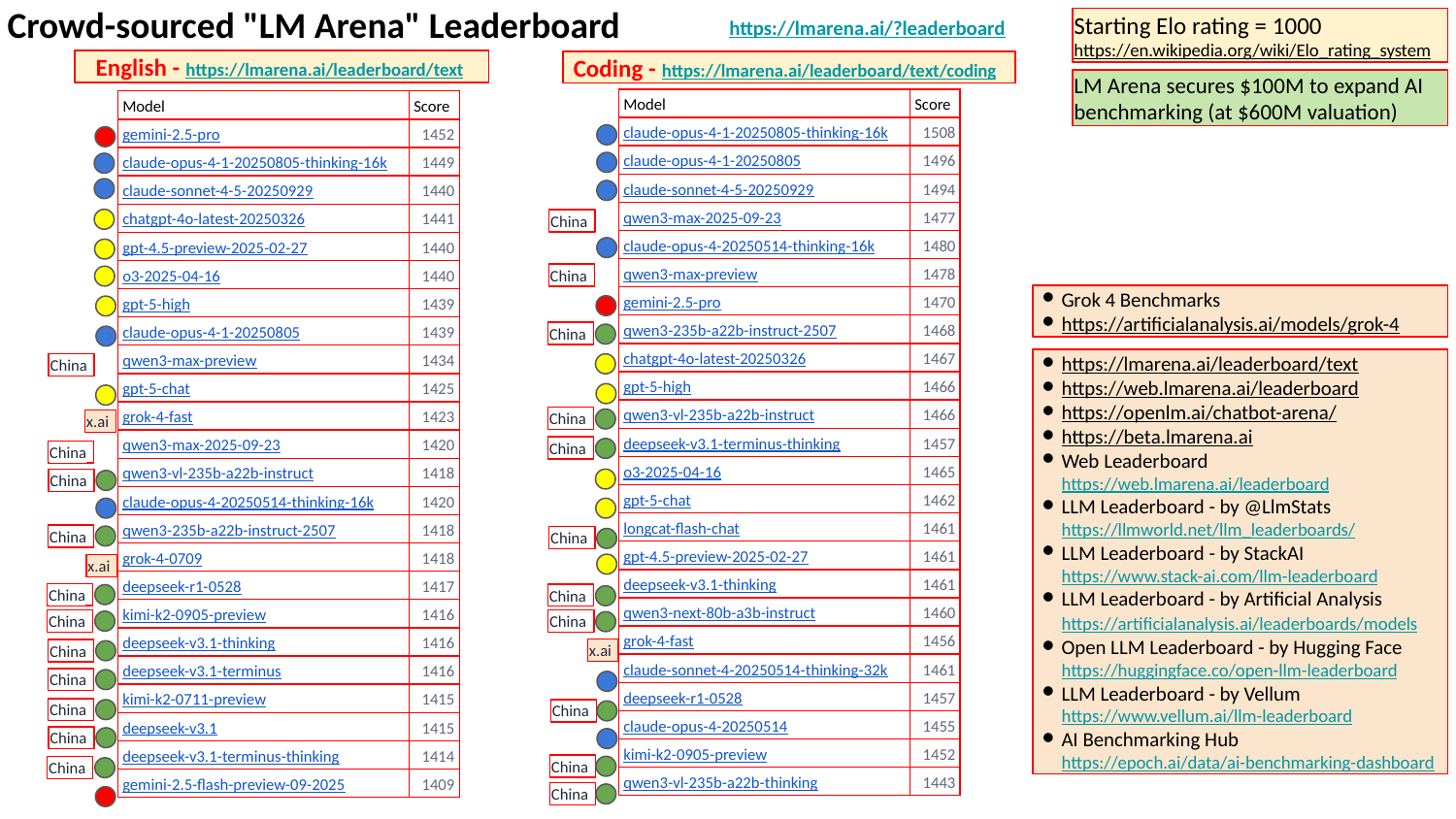

Crowd-sourced "LM Arena" Leaderboard
Starting Elo rating = 1000
https://en.wikipedia.org/wiki/Elo_rating_system
https://lmarena.ai/?leaderboard
English - https://lmarena.ai/leaderboard/text
Coding - https://lmarena.ai/leaderboard/text/coding
LM Arena secures $100M to expand AI benchmarking (at $600M valuation)
| Model | Score |
| --- | --- |
| claude-opus-4-1-20250805-thinking-16k | 1508 |
| claude-opus-4-1-20250805 | 1496 |
| claude-sonnet-4-5-20250929 | 1494 |
| qwen3-max-2025-09-23 | 1477 |
| claude-opus-4-20250514-thinking-16k | 1480 |
| qwen3-max-preview | 1478 |
| gemini-2.5-pro | 1470 |
| qwen3-235b-a22b-instruct-2507 | 1468 |
| chatgpt-4o-latest-20250326 | 1467 |
| gpt-5-high | 1466 |
| qwen3-vl-235b-a22b-instruct | 1466 |
| deepseek-v3.1-terminus-thinking | 1457 |
| o3-2025-04-16 | 1465 |
| gpt-5-chat | 1462 |
| longcat-flash-chat | 1461 |
| gpt-4.5-preview-2025-02-27 | 1461 |
| deepseek-v3.1-thinking | 1461 |
| qwen3-next-80b-a3b-instruct | 1460 |
| grok-4-fast | 1456 |
| claude-sonnet-4-20250514-thinking-32k | 1461 |
| deepseek-r1-0528 | 1457 |
| claude-opus-4-20250514 | 1455 |
| kimi-k2-0905-preview | 1452 |
| qwen3-vl-235b-a22b-thinking | 1443 |
| Model | Score |
| --- | --- |
| gemini-2.5-pro | 1452 |
| claude-opus-4-1-20250805-thinking-16k | 1449 |
| claude-sonnet-4-5-20250929 | 1440 |
| chatgpt-4o-latest-20250326 | 1441 |
| gpt-4.5-preview-2025-02-27 | 1440 |
| o3-2025-04-16 | 1440 |
| gpt-5-high | 1439 |
| claude-opus-4-1-20250805 | 1439 |
| qwen3-max-preview | 1434 |
| gpt-5-chat | 1425 |
| grok-4-fast | 1423 |
| qwen3-max-2025-09-23 | 1420 |
| qwen3-vl-235b-a22b-instruct | 1418 |
| claude-opus-4-20250514-thinking-16k | 1420 |
| qwen3-235b-a22b-instruct-2507 | 1418 |
| grok-4-0709 | 1418 |
| deepseek-r1-0528 | 1417 |
| kimi-k2-0905-preview | 1416 |
| deepseek-v3.1-thinking | 1416 |
| deepseek-v3.1-terminus | 1416 |
| kimi-k2-0711-preview | 1415 |
| deepseek-v3.1 | 1415 |
| deepseek-v3.1-terminus-thinking | 1414 |
| gemini-2.5-flash-preview-09-2025 | 1409 |

China

China

Grok 4 Benchmarks
https://artificialanalysis.ai/models/grok-4

China

https://lmarena.ai/leaderboard/text
https://web.lmarena.ai/leaderboard
https://openlm.ai/chatbot-arena/
https://beta.lmarena.ai
Web Leaderboard
https://web.lmarena.ai/leaderboard
LLM Leaderboard - by @LlmStats
https://llmworld.net/llm_leaderboards/
LLM Leaderboard - by StackAI
https://www.stack-ai.com/llm-leaderboard
LLM Leaderboard - by Artificial Analysis
https://artificialanalysis.ai/leaderboards/models
Open LLM Leaderboard - by Hugging Face
https://huggingface.co/open-llm-leaderboard
LLM Leaderboard - by Vellum
https://www.vellum.ai/llm-leaderboard
AI Benchmarking Hub
https://epoch.ai/data/ai-benchmarking-dashboard
China

China

x.ai
China

China

China

China

China

x.ai
China
China

China
China

x.ai
China

China

China
China

China

China

China

China